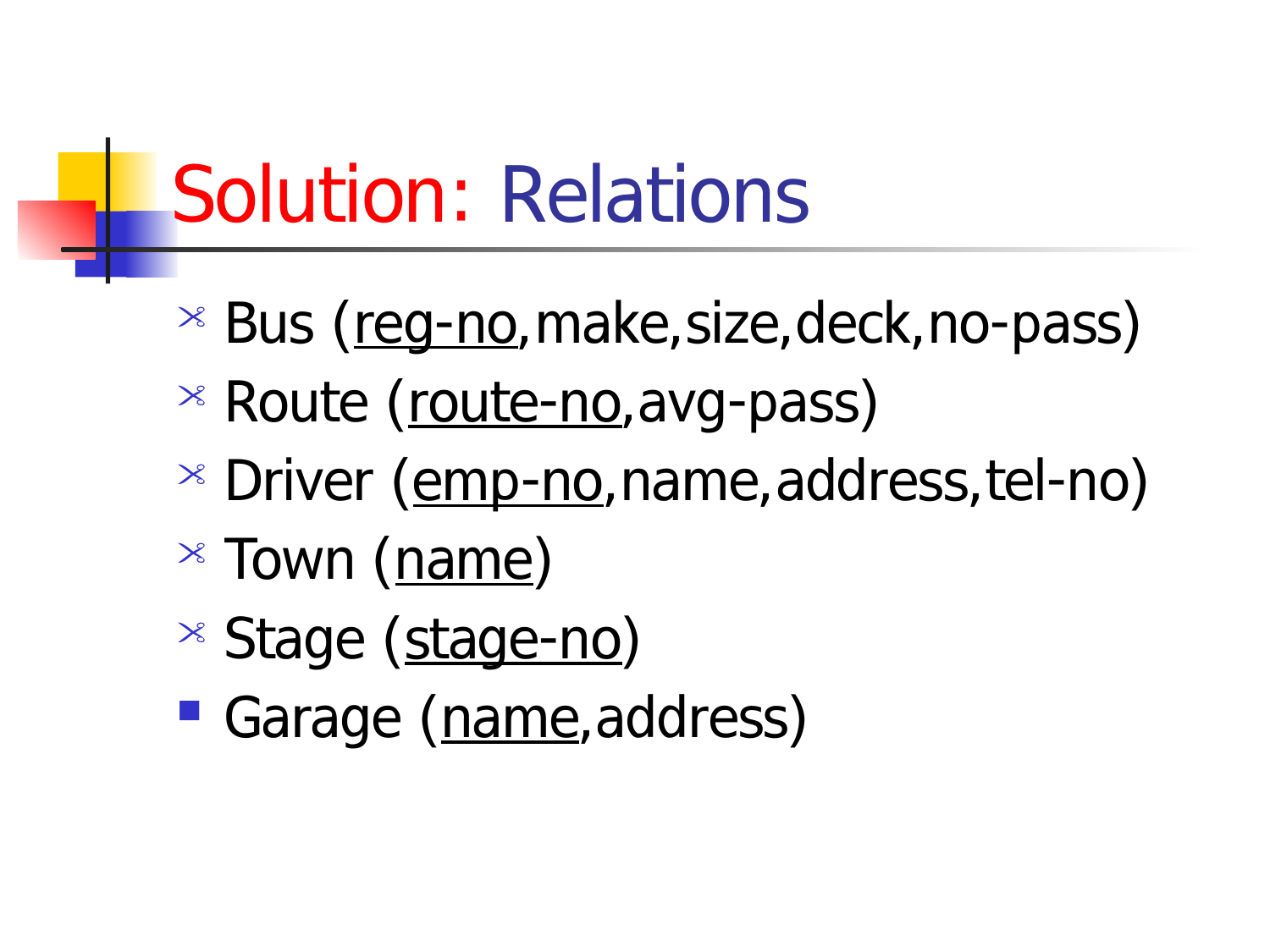

# Solution: Relations
Bus (reg-no,make,size,deck,no-pass)
Route (route-no,avg-pass)
Driver (emp-no,name,address,tel-no)
Town (name)
Stage (stage-no)
Garage (name,address)